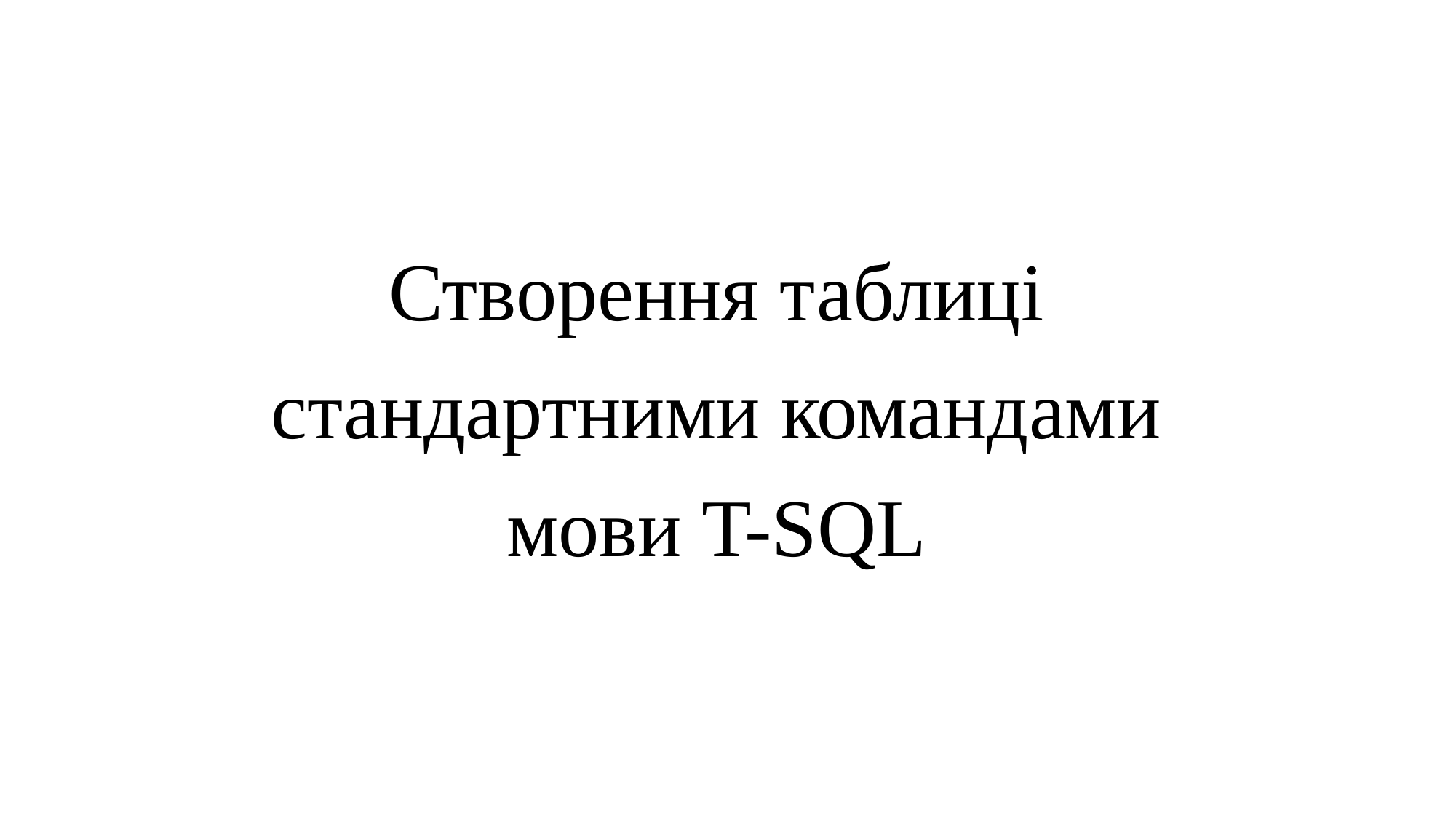

# Створення таблиці стандартними командами мови T-SQL